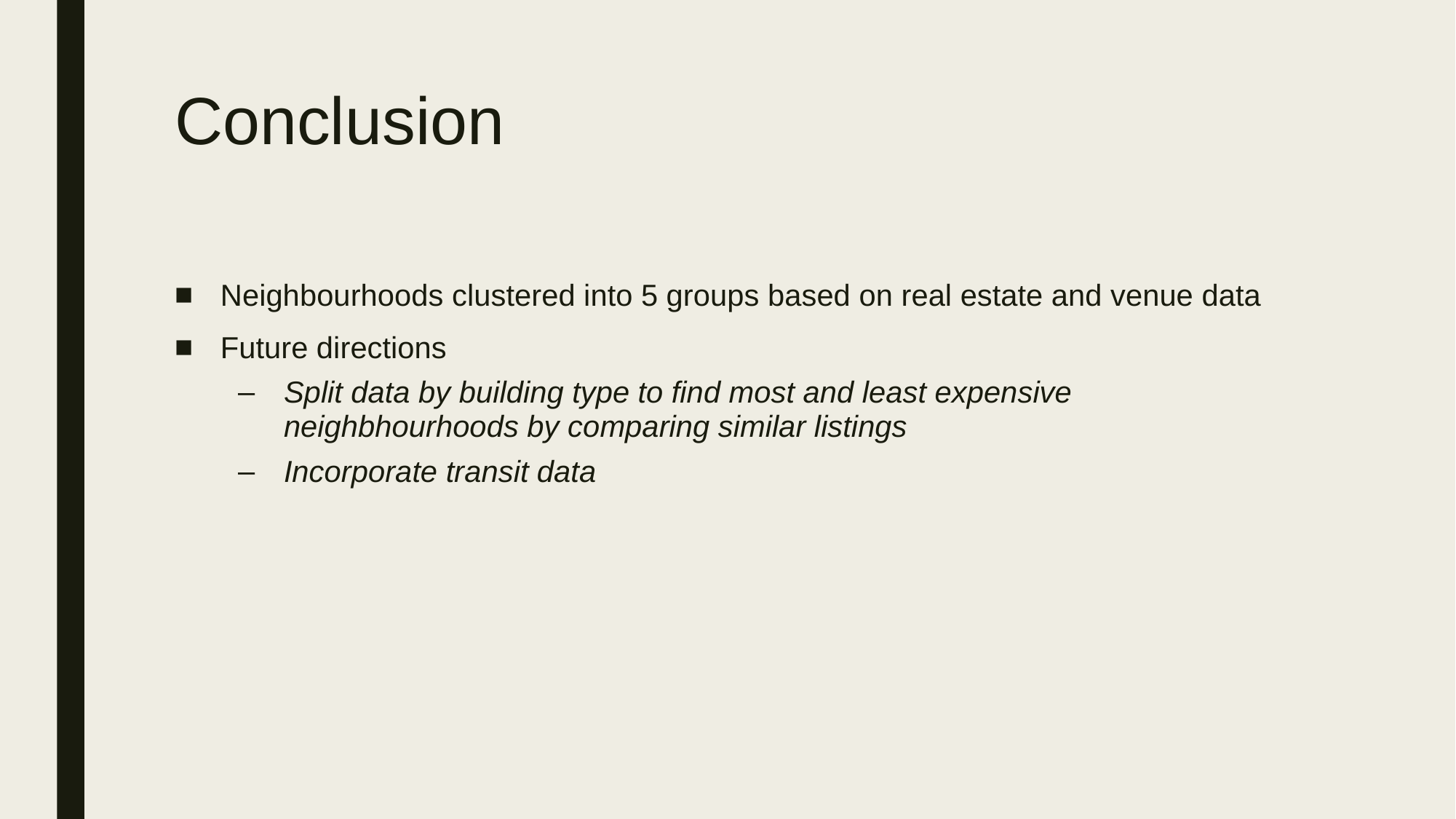

# Conclusion
Neighbourhoods clustered into 5 groups based on real estate and venue data
Future directions
Split data by building type to find most and least expensive neighbhourhoods by comparing similar listings
Incorporate transit data